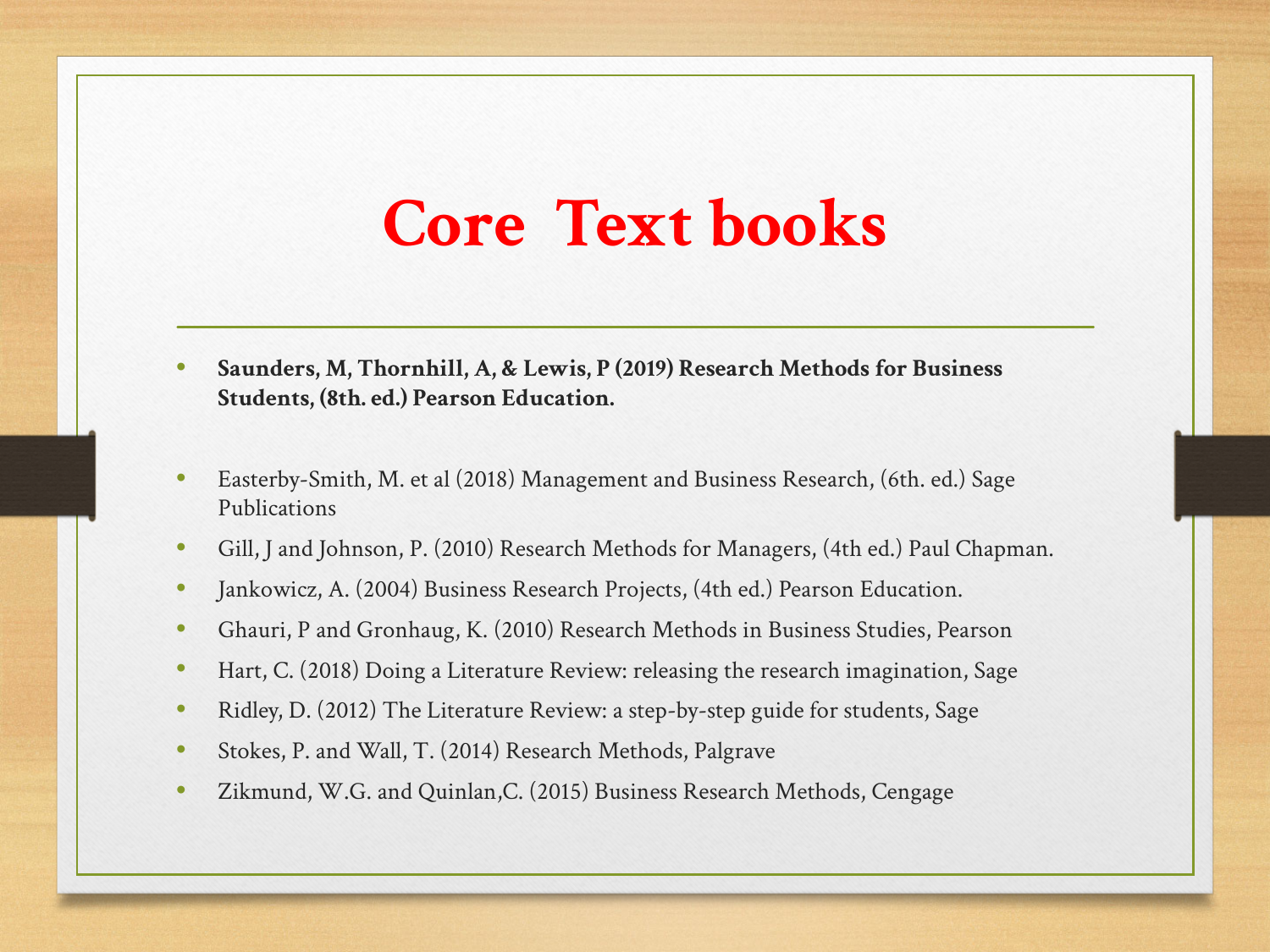

# Core  Text books
Saunders, M, Thornhill, A, & Lewis, P (2019) Research Methods for Business Students, (8th. ed.) Pearson Education.

Easterby-Smith, M. et al (2018) Management and Business Research, (6th. ed.) Sage Publications
Gill, J and Johnson, P. (2010) Research Methods for Managers, (4th ed.) Paul Chapman.
Jankowicz, A. (2004) Business Research Projects, (4th ed.) Pearson Education.
Ghauri, P and Gronhaug, K. (2010) Research Methods in Business Studies, Pearson
Hart, C. (2018) Doing a Literature Review: releasing the research imagination, Sage
Ridley, D. (2012) The Literature Review: a step-by-step guide for students, Sage
Stokes, P. and Wall, T. (2014) Research Methods, Palgrave
Zikmund, W.G. and Quinlan,C. (2015) Business Research Methods, Cengage